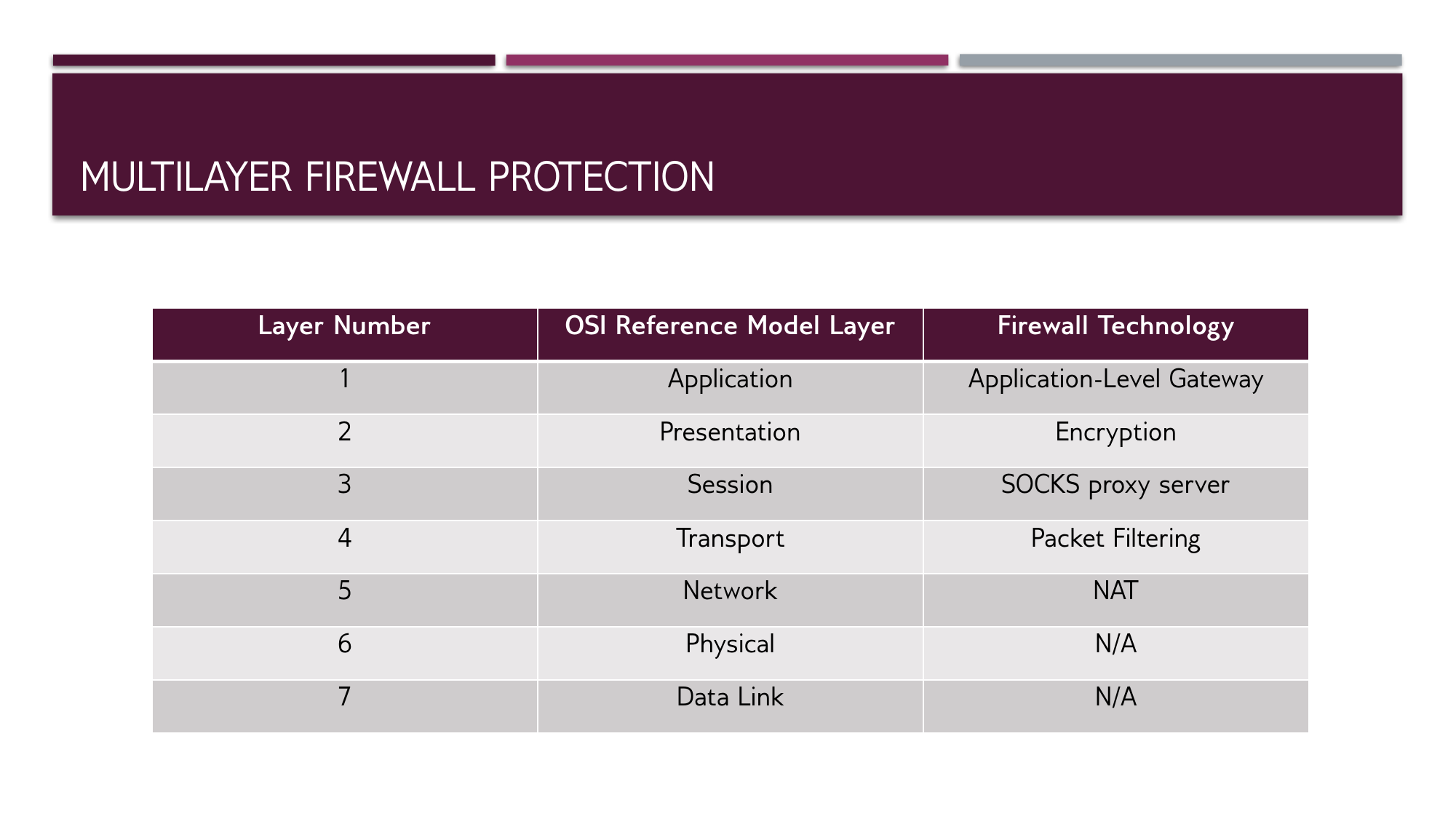

# Multilayer firewall protection
| Layer Number | OSI Reference Model Layer | Firewall Technology |
| --- | --- | --- |
| 1 | Application | Application-Level Gateway |
| 2 | Presentation | Encryption |
| 3 | Session | SOCKS proxy server |
| 4 | Transport | Packet Filtering |
| 5 | Network | NAT |
| 6 | Physical | N/A |
| 7 | Data Link | N/A |